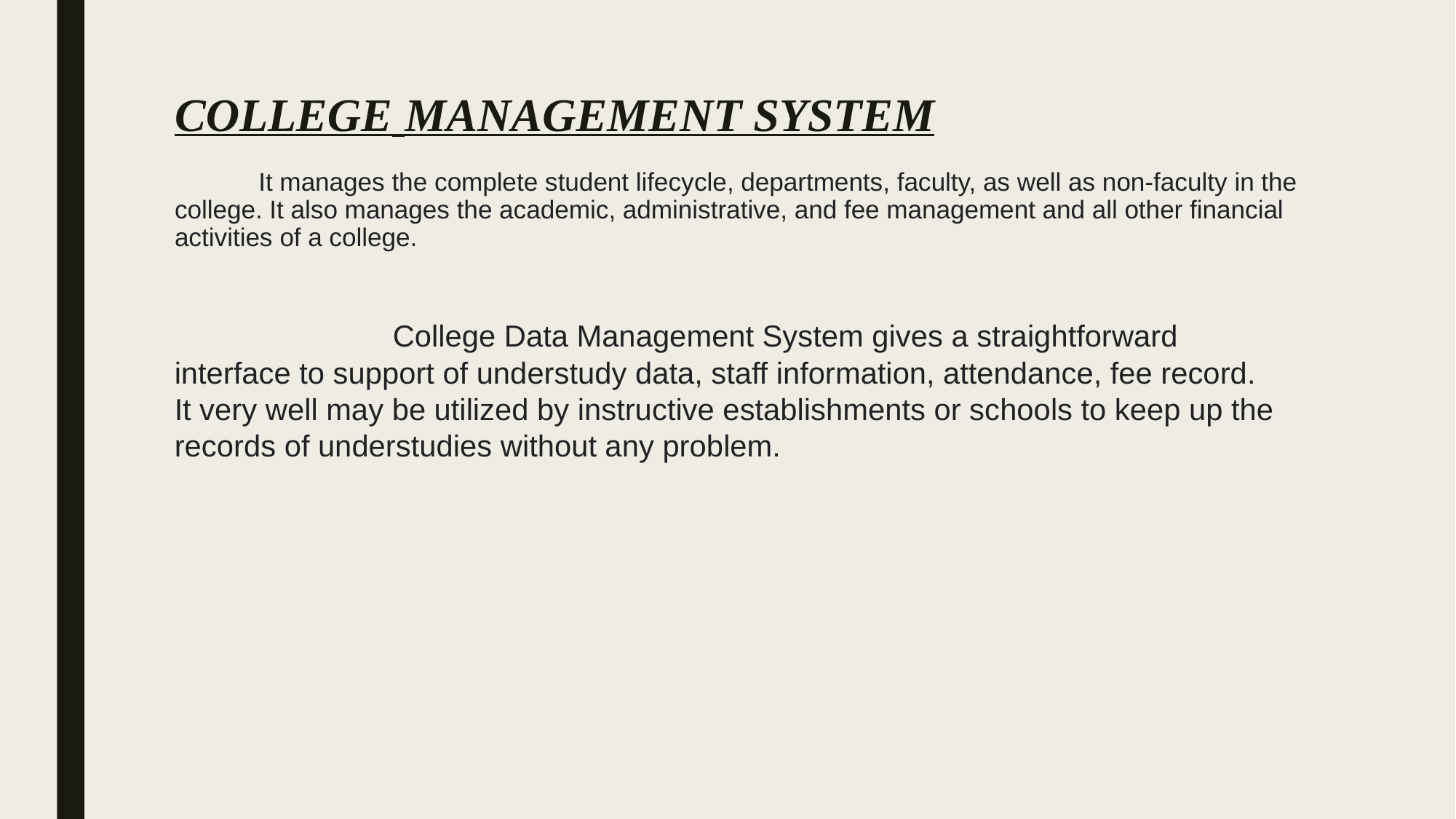

# COLLEGE MANAGEMENT SYSTEM It manages the complete student lifecycle, departments, faculty, as well as non-faculty in the college. It also manages the academic, administrative, and fee management and all other financial activities of a college.
		College Data Management System gives a straightforward interface to support of understudy data, staff information, attendance, fee record. It very well may be utilized by instructive establishments or schools to keep up the records of understudies without any problem.